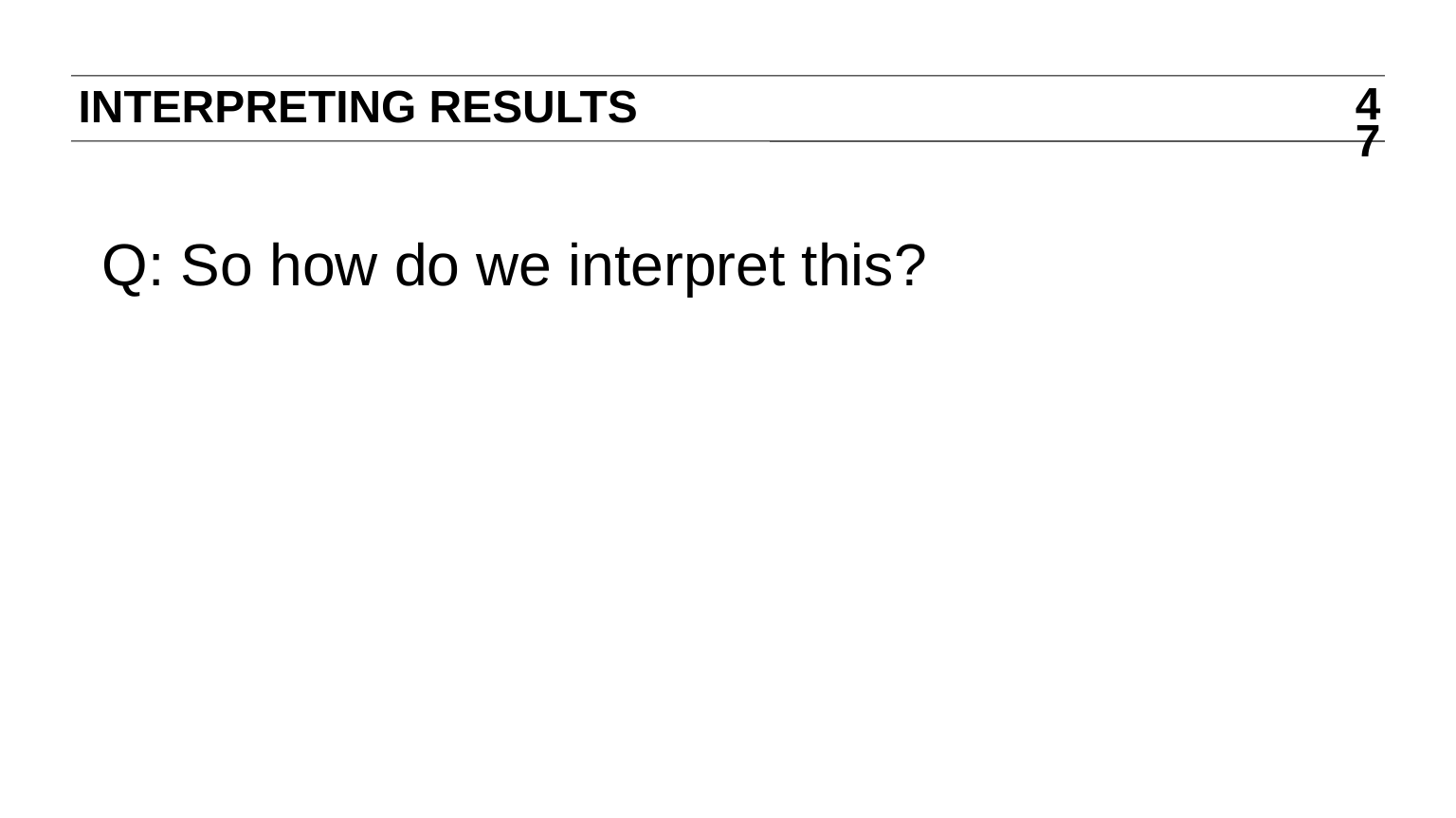

Interpreting results
47

Q: So how do we interpret this?